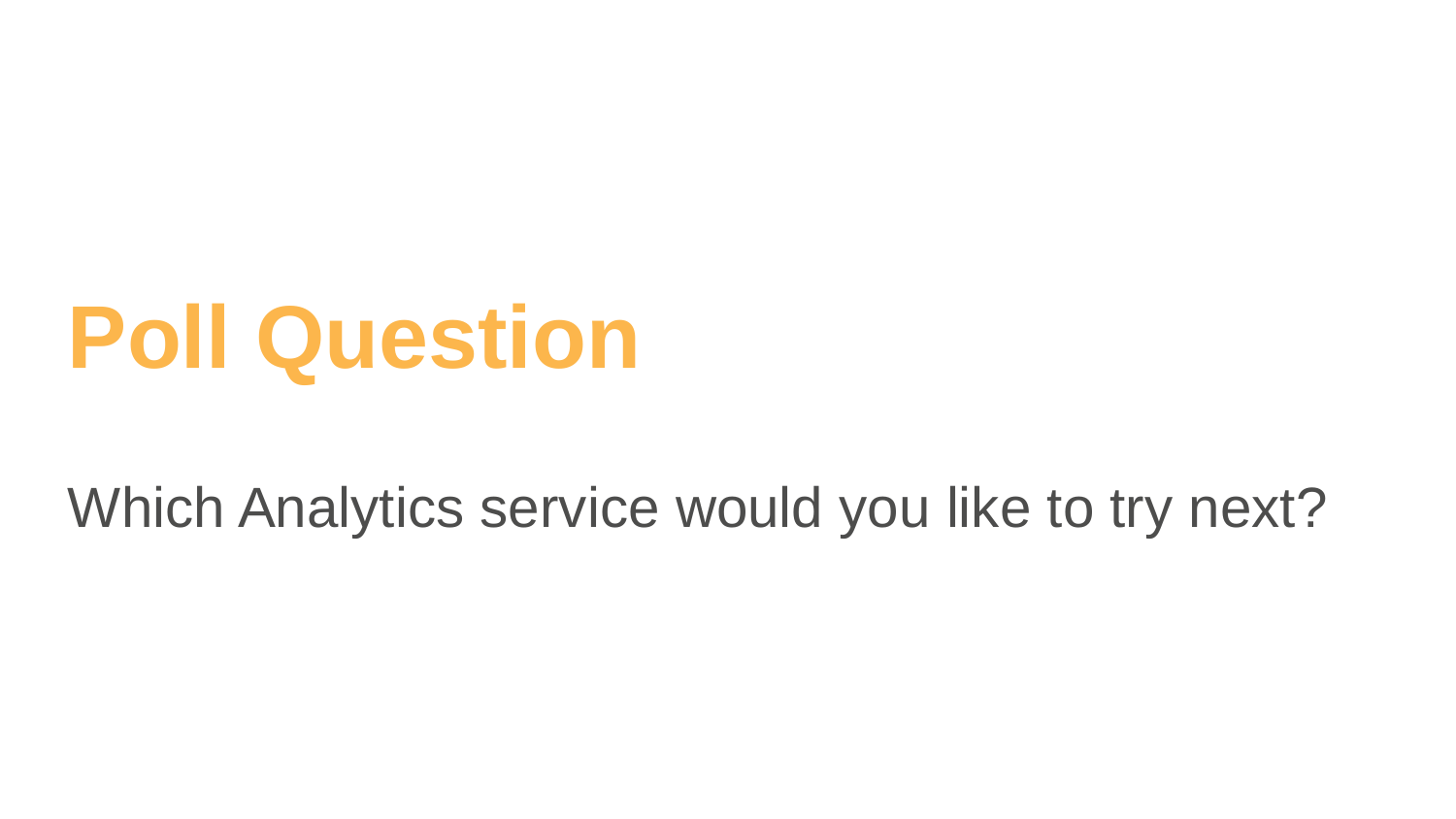

Poll Question
Which Analytics service would you like to try next?